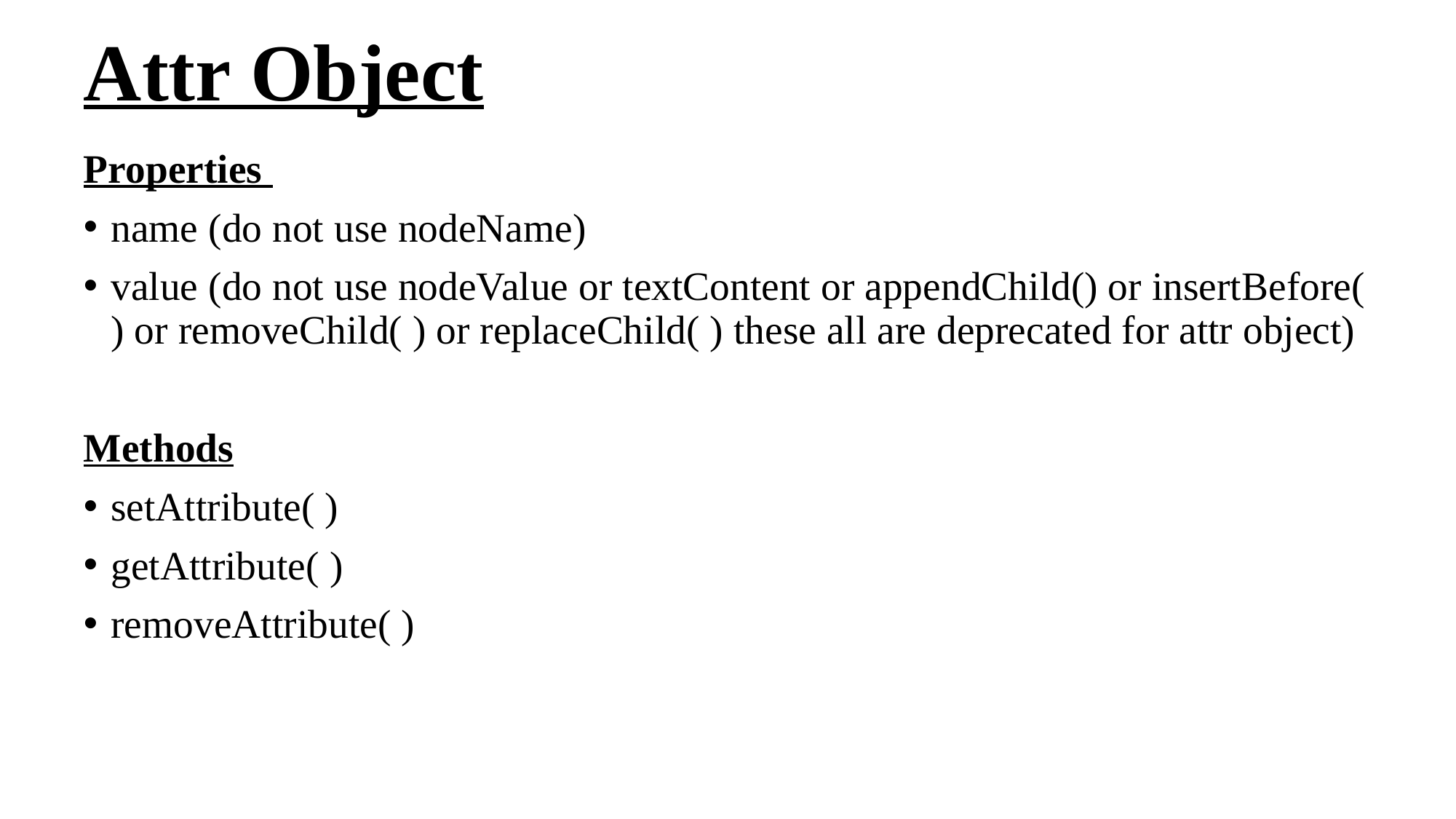

# Attr Object
Properties
name (do not use nodeName)
value (do not use nodeValue or textContent or appendChild() or insertBefore( ) or removeChild( ) or replaceChild( ) these all are deprecated for attr object)

Methods
setAttribute( )
getAttribute( )
removeAttribute( )